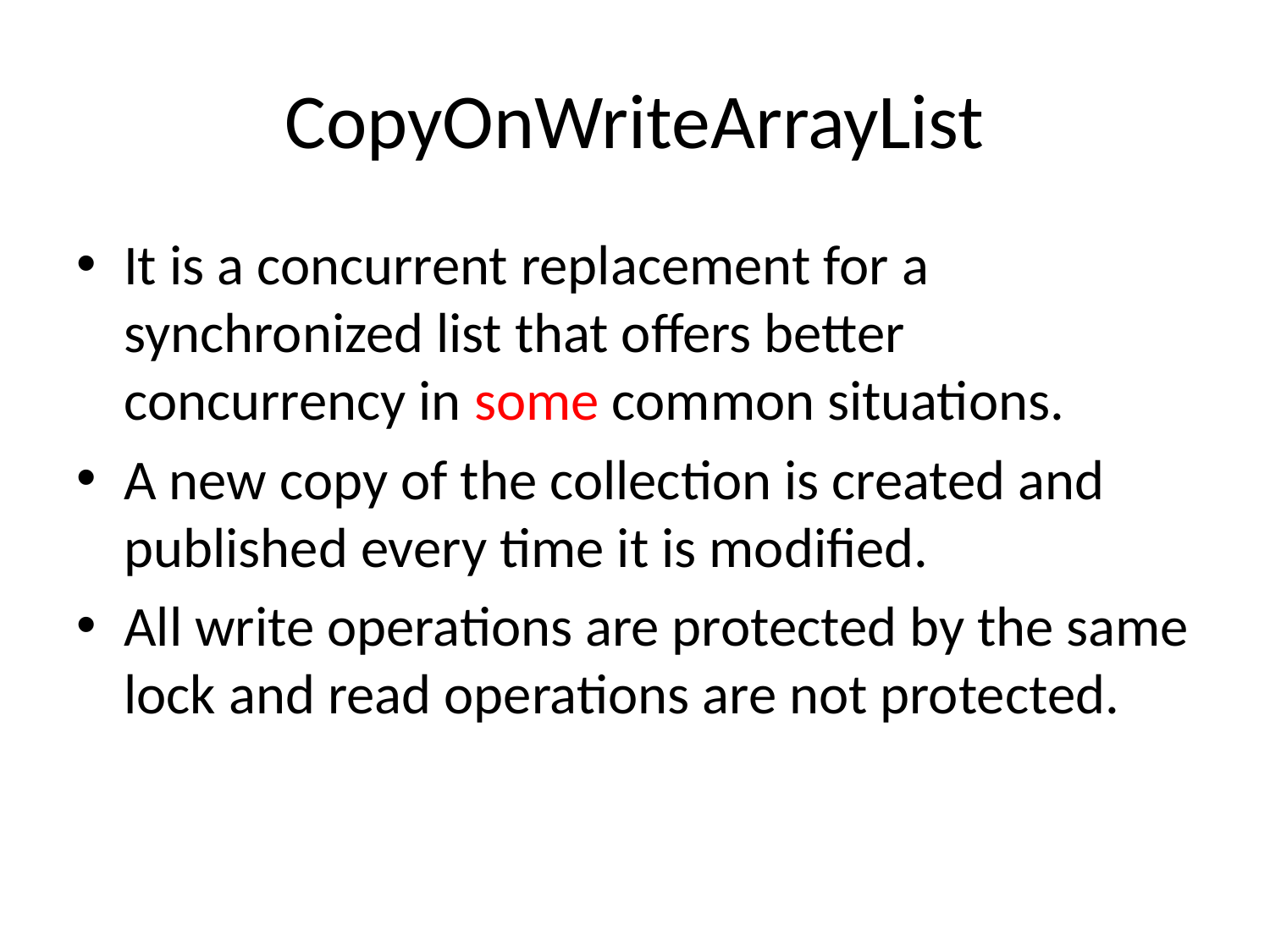

# CopyOnWriteArrayList
It is a concurrent replacement for a synchronized list that offers better concurrency in some common situations.
A new copy of the collection is created and published every time it is modified.
All write operations are protected by the same lock and read operations are not protected.